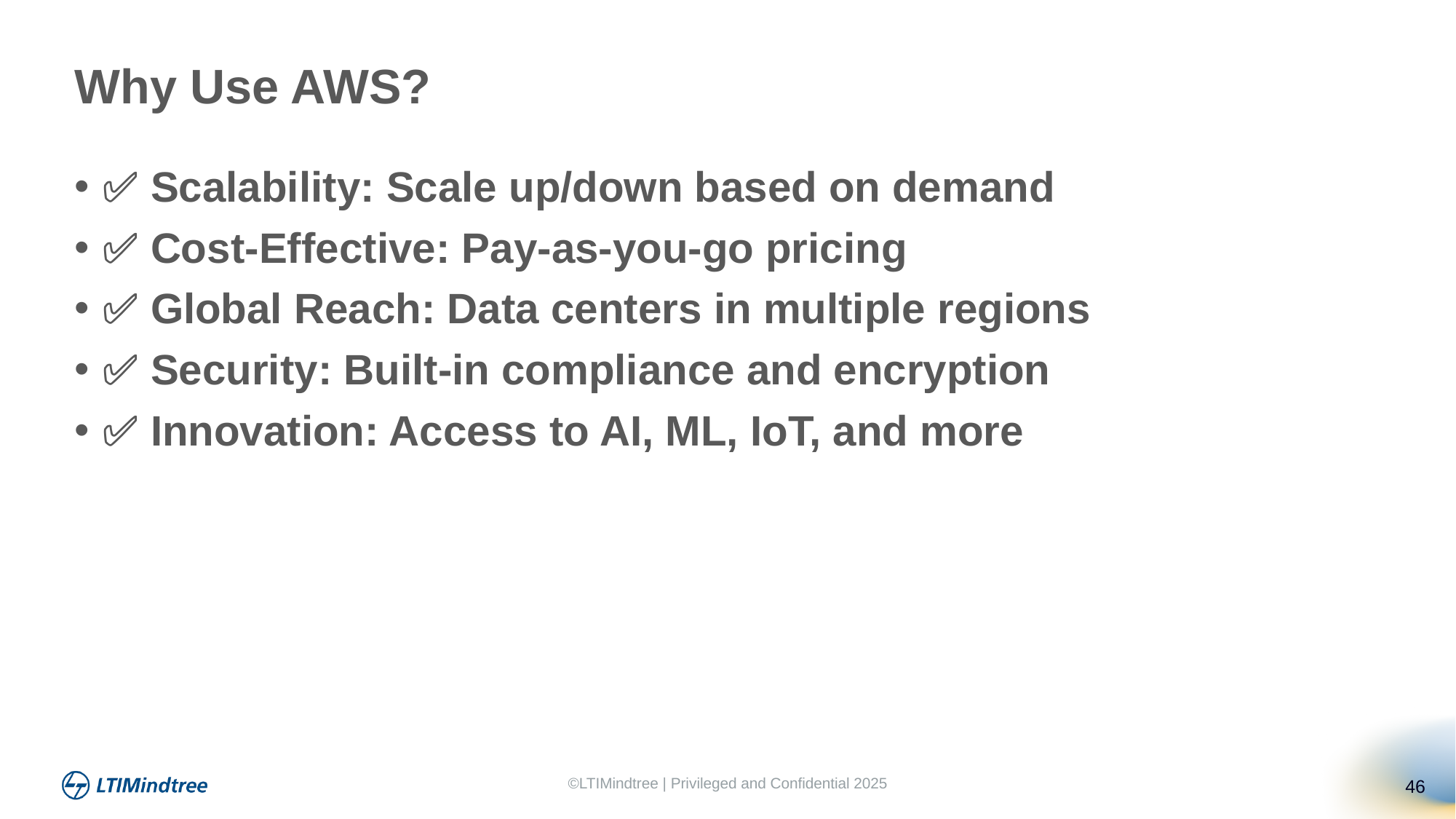

Why Use AWS?
✅ Scalability: Scale up/down based on demand
✅ Cost-Effective: Pay-as-you-go pricing
✅ Global Reach: Data centers in multiple regions
✅ Security: Built-in compliance and encryption
✅ Innovation: Access to AI, ML, IoT, and more